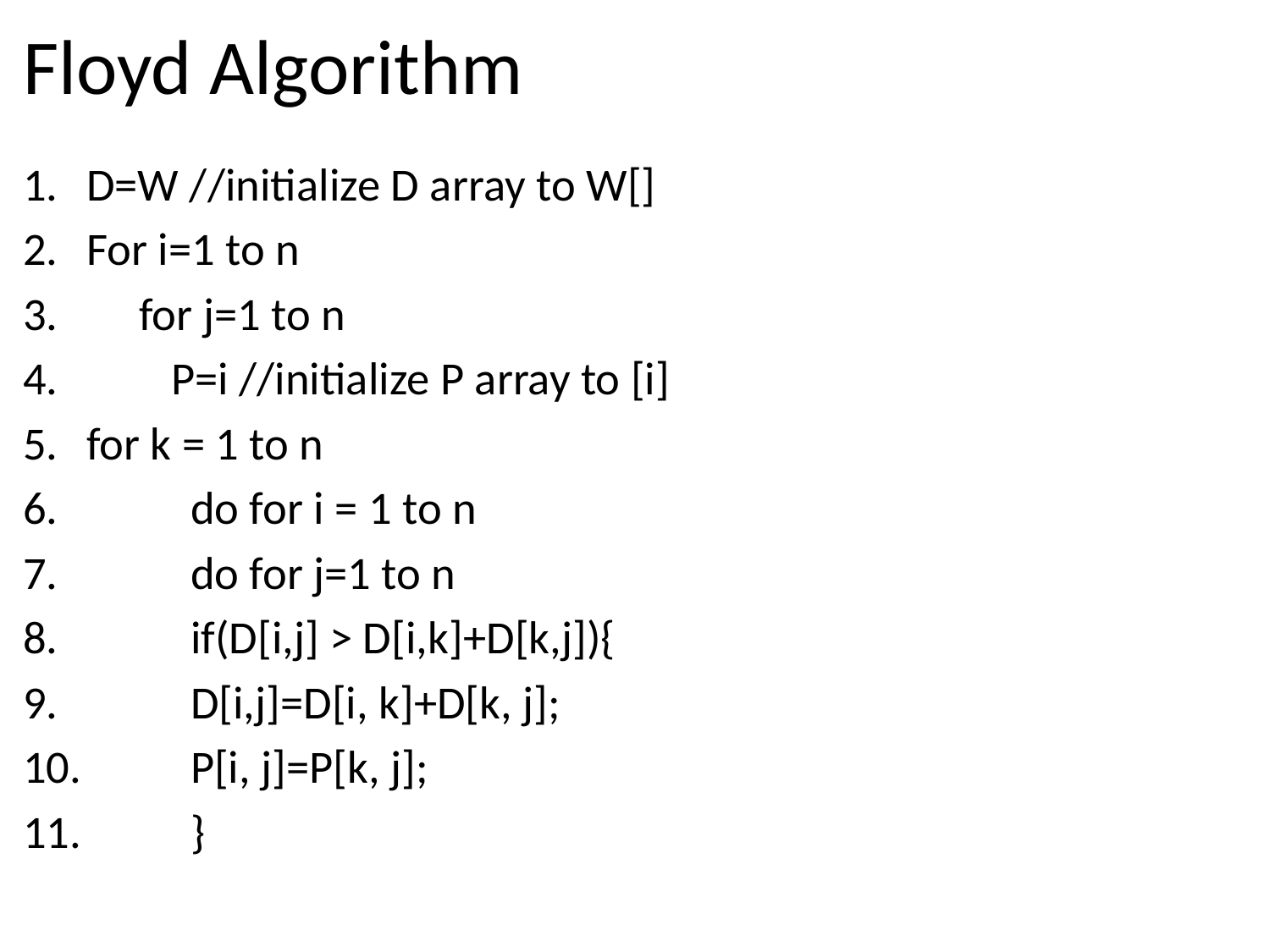

# Floyd Algorithm
D=W //initialize D array to W[]
For i=1 to n
     for j=1 to n
        P=i //initialize P array to [i]
for k = 1 to n
	do for i = 1 to n
		do for j=1 to n
			if(D[i,j] > D[i,k]+D[k,j]){
				D[i,j]=D[i, k]+D[k, j];
				P[i, j]=P[k, j];
			}